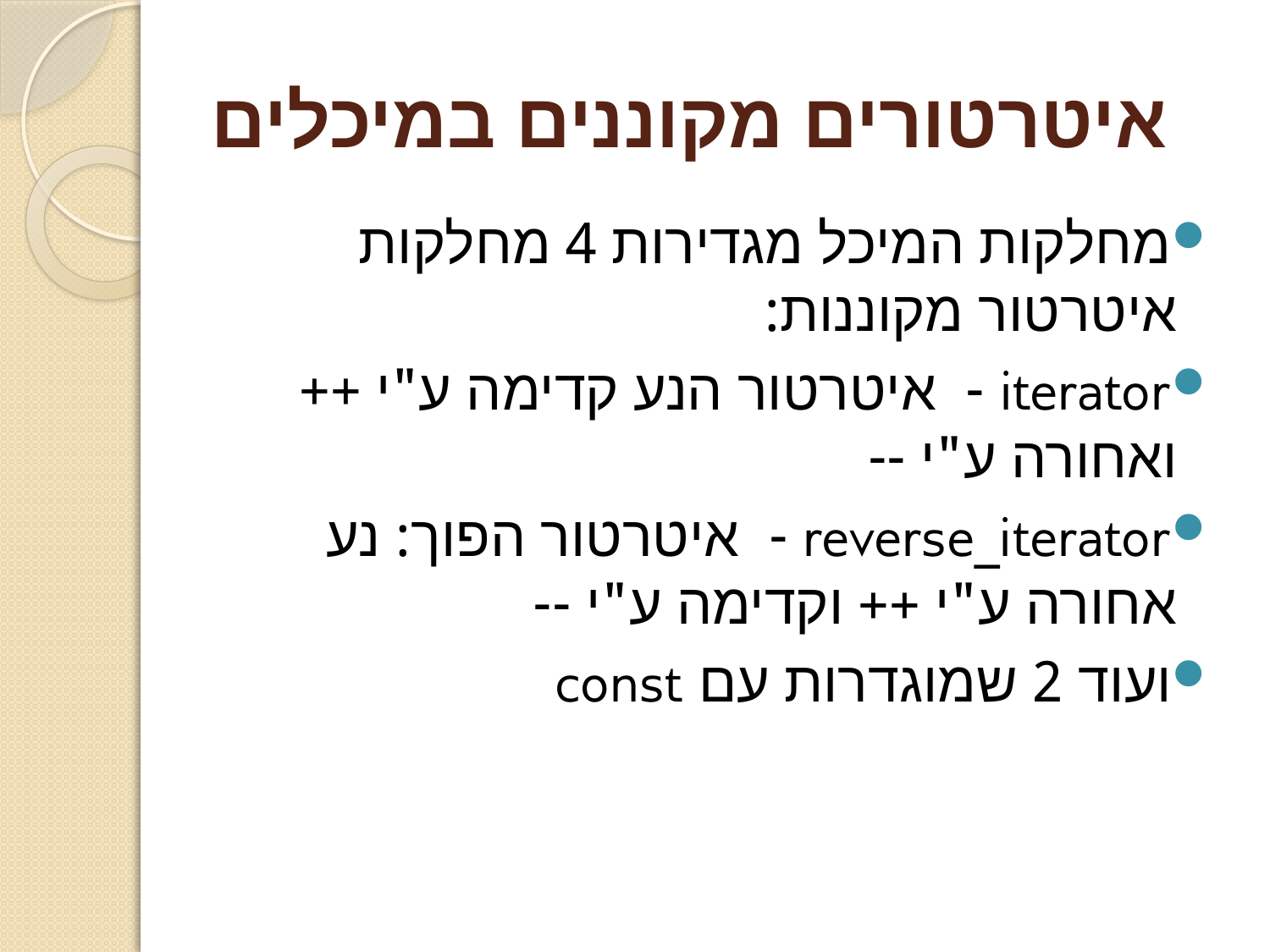

# איטרטורים מקוננים במיכלים
מחלקות המיכל מגדירות 4 מחלקות איטרטור מקוננות:
iterator -  איטרטור הנע קדימה ע"י ++ ואחורה ע"י --
reverse_iterator -  איטרטור הפוך: נע אחורה ע"י ++ וקדימה ע"י --
ועוד 2 שמוגדרות עם const